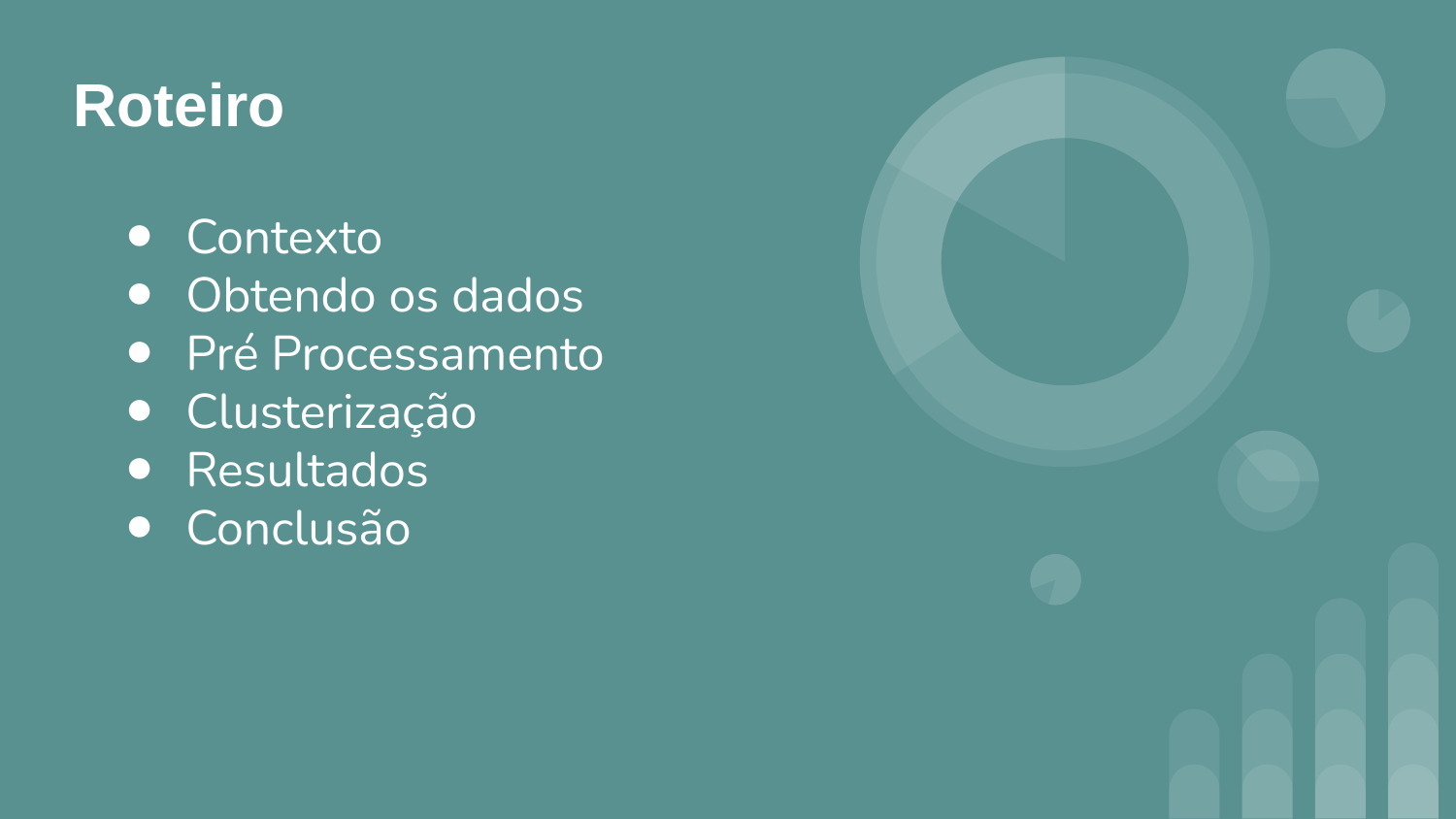

# Roteiro
Contexto
Obtendo os dados
Pré Processamento
Clusterização
Resultados
Conclusão